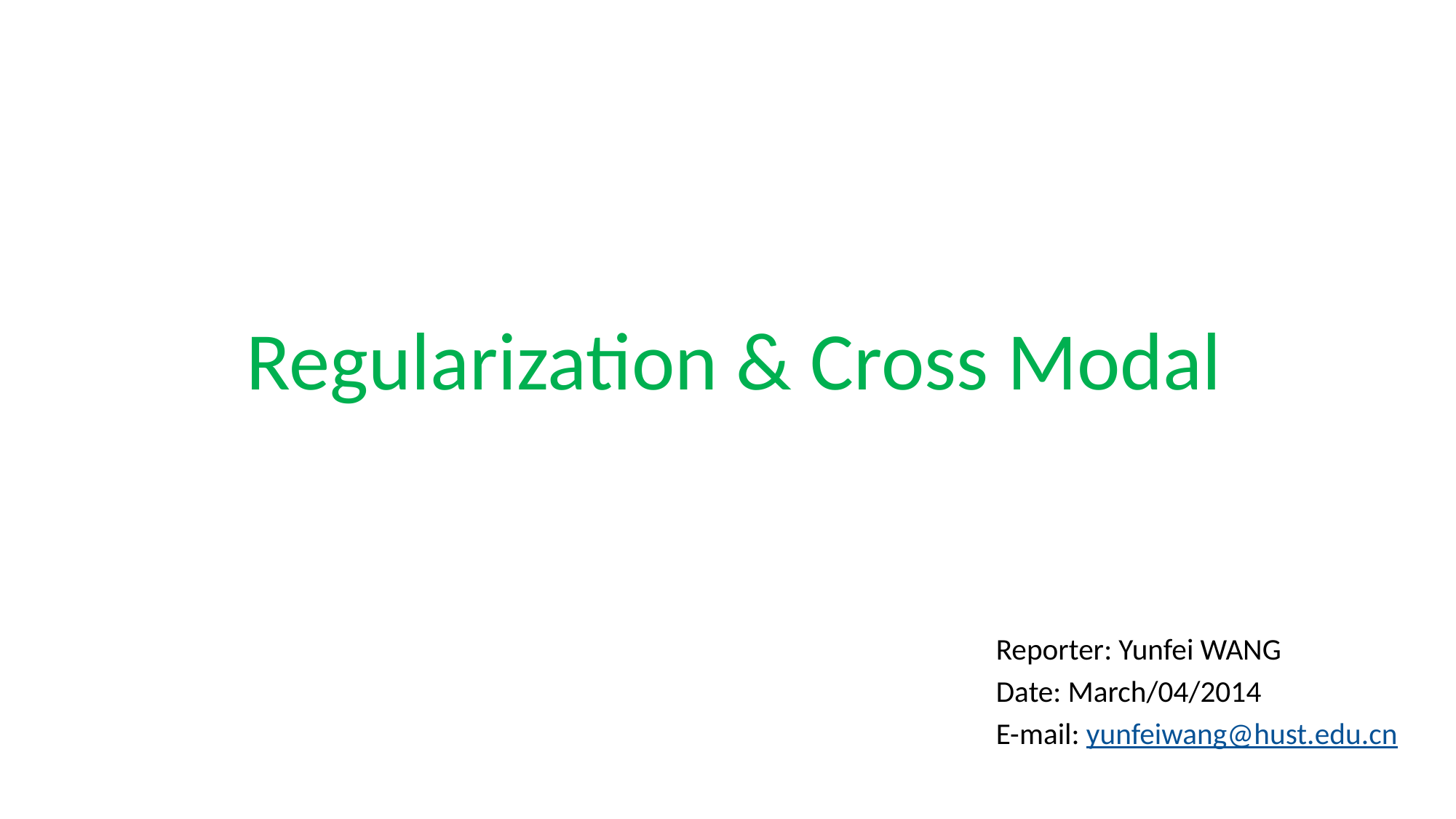

# Regularization & Cross Modal
Reporter: Yunfei WANG
Date: March/04/2014
E-mail: yunfeiwang@hust.edu.cn